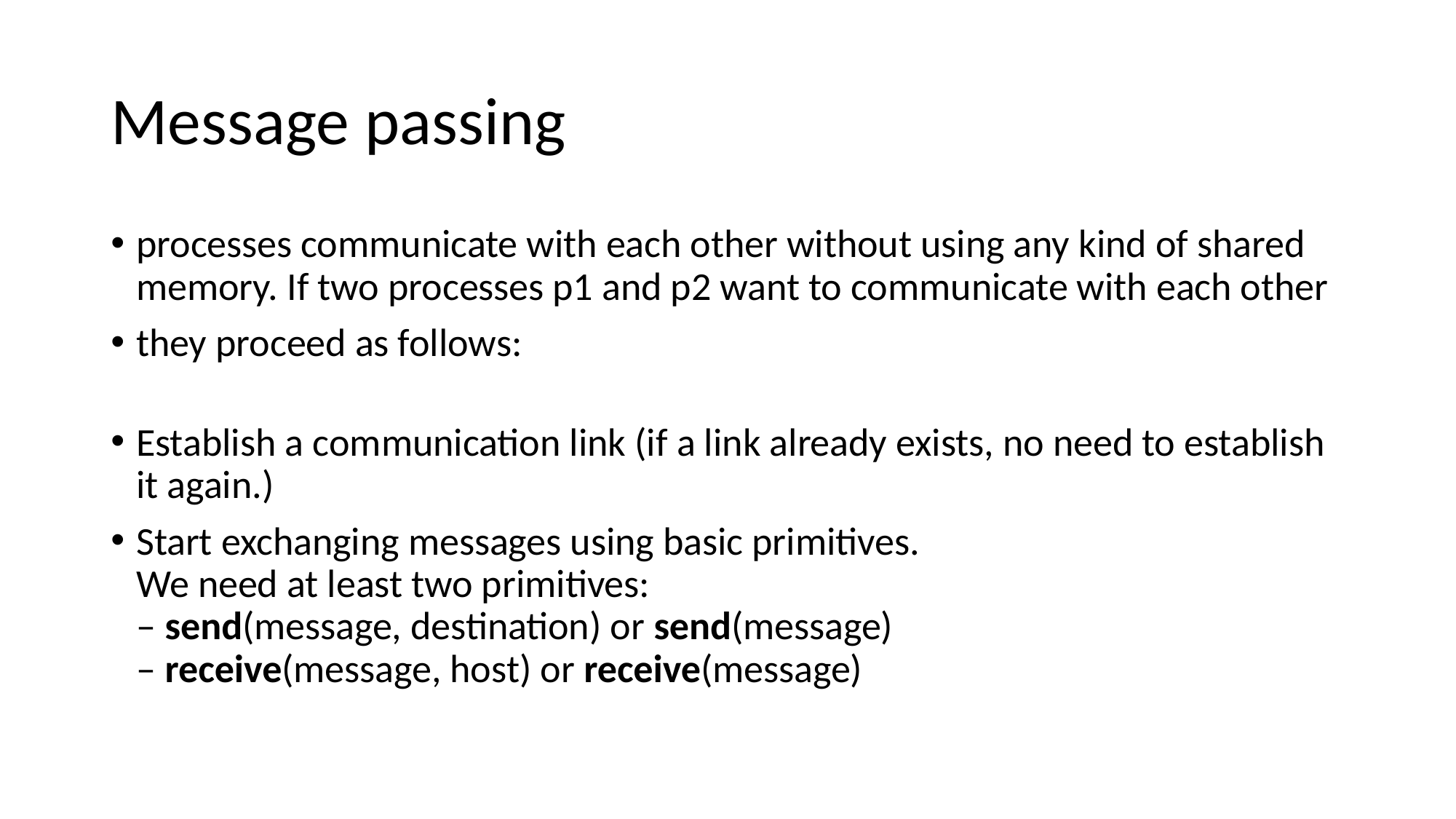

# Message passing
processes communicate with each other without using any kind of shared memory. If two processes p1 and p2 want to communicate with each other
they proceed as follows:
Establish a communication link (if a link already exists, no need to establish it again.)
Start exchanging messages using basic primitives.
We need at least two primitives: 
– send(message, destination) or send(message) 
– receive(message, host) or receive(message)